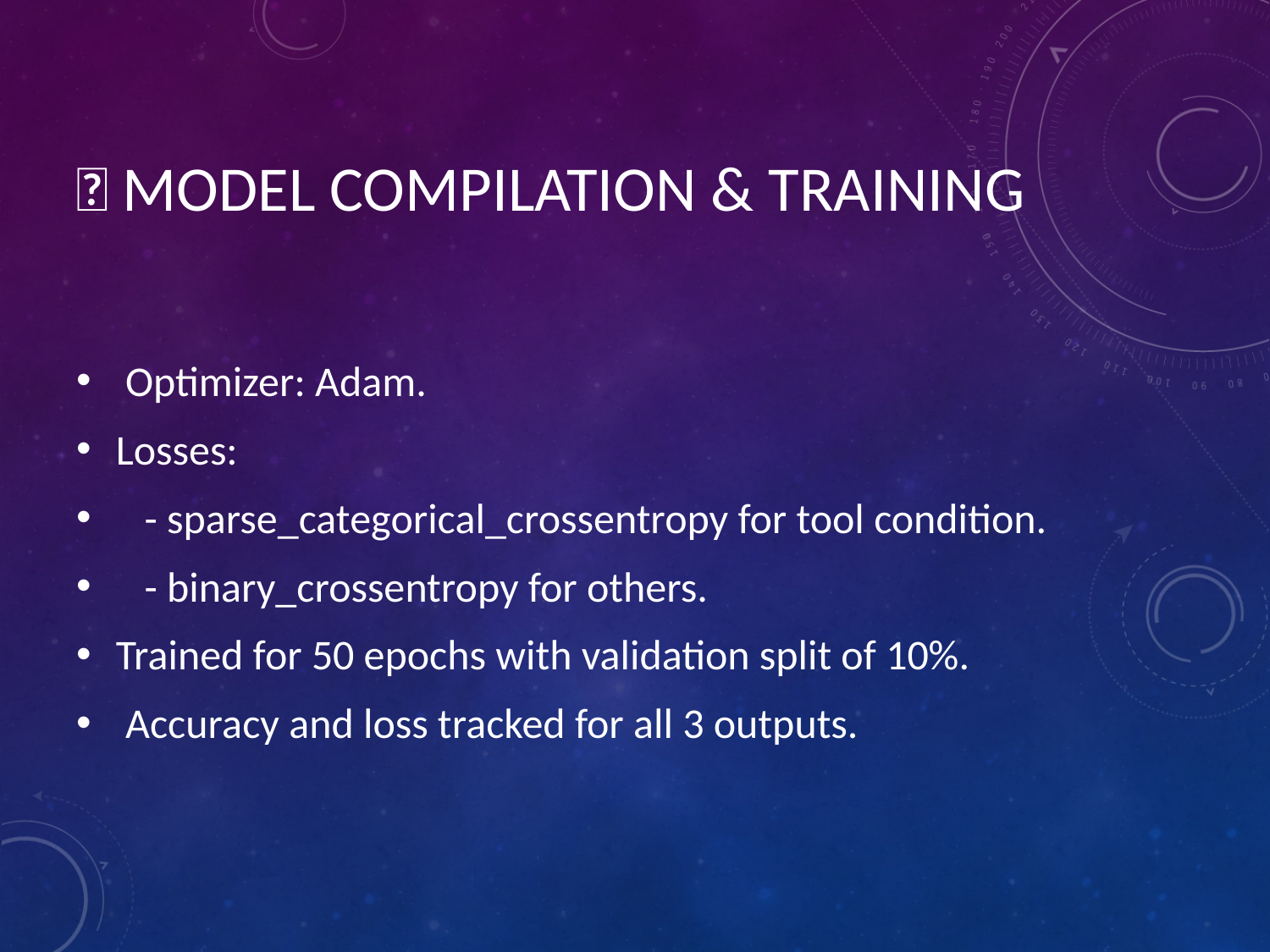

# 🧪 Model Compilation & Training
 Optimizer: Adam.
Losses:
   - sparse_categorical_crossentropy for tool condition.
   - binary_crossentropy for others.
Trained for 50 epochs with validation split of 10%.
 Accuracy and loss tracked for all 3 outputs.